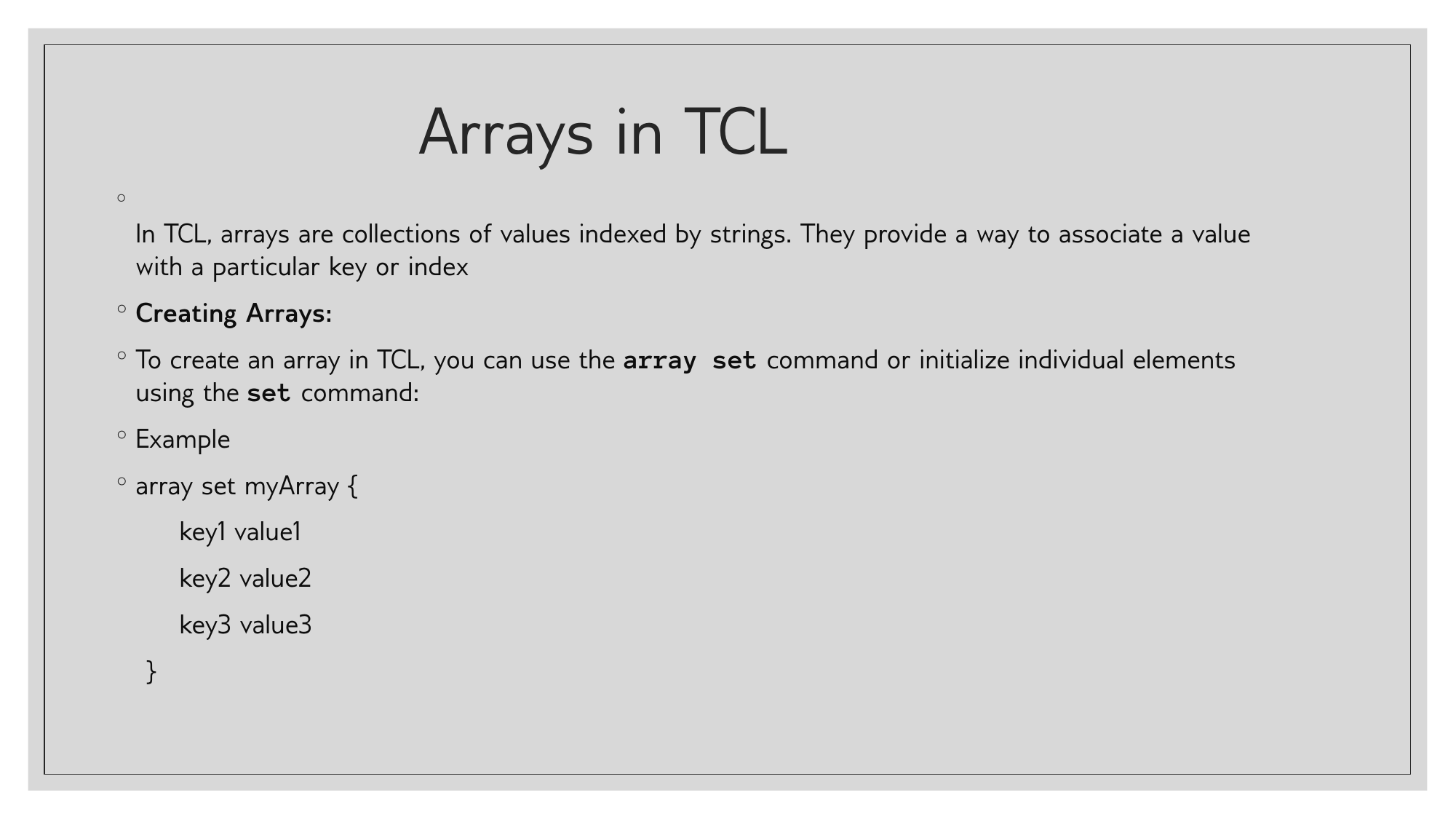

# Arrays in TCL
In TCL, arrays are collections of values indexed by strings. They provide a way to associate a value with a particular key or index
Creating Arrays:
To create an array in TCL, you can use the array set command or initialize individual elements using the set command:
Example
array set myArray {
        key1 value1
        key2 value2
        key3 value3
    }